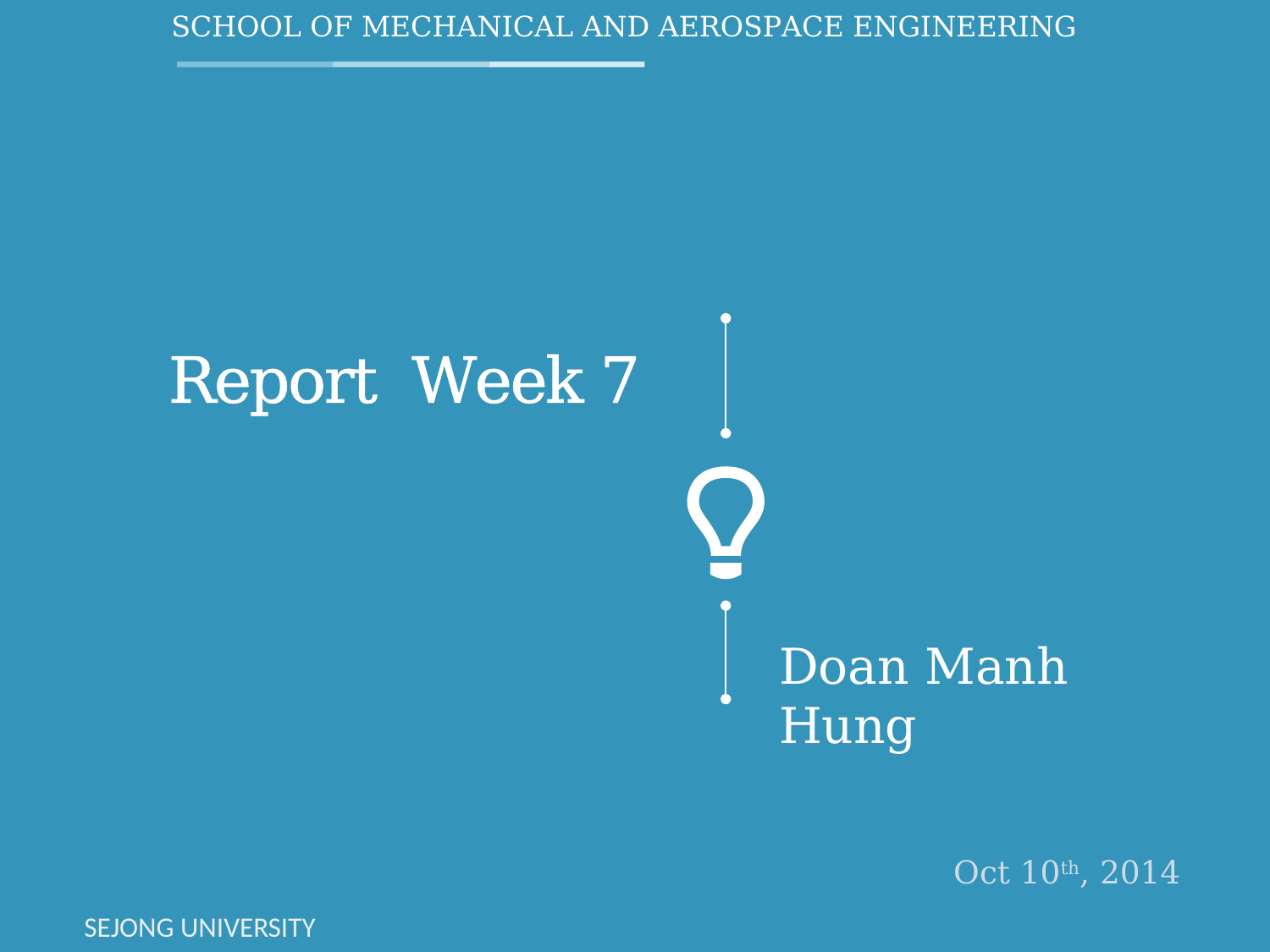

SCHOOL OF MECHANICAL AND AEROSPACE ENGINEERING

# Report  Week 7

Doan Manh Hung
Oct 10th, 2014
SEJONG UNIVERSITY